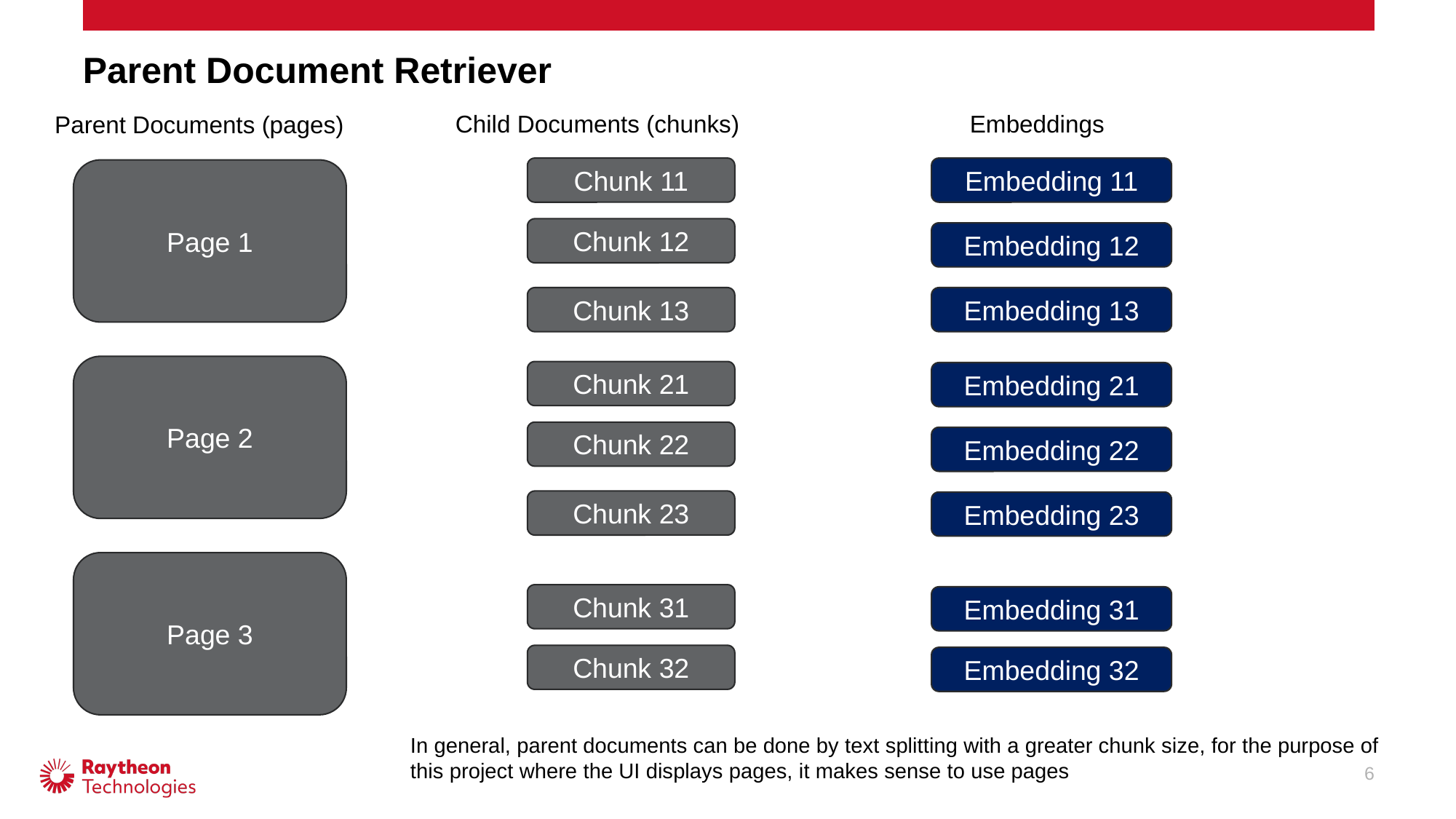

# Parent Document Retriever
Child Documents (chunks)
Embeddings
Parent Documents (pages)
Chunk 11
Embedding 11
Embedding 12
Embedding 13
Embedding 21
Embedding 22
Embedding 23
Embedding 31
Embedding 32
Page 1
Page 2
Page 3
Chunk 12
Chunk 13
Chunk 21
Chunk 22
Chunk 23
Chunk 31
Chunk 32
In general, parent documents can be done by text splitting with a greater chunk size, for the purpose of this project where the UI displays pages, it makes sense to use pages
6